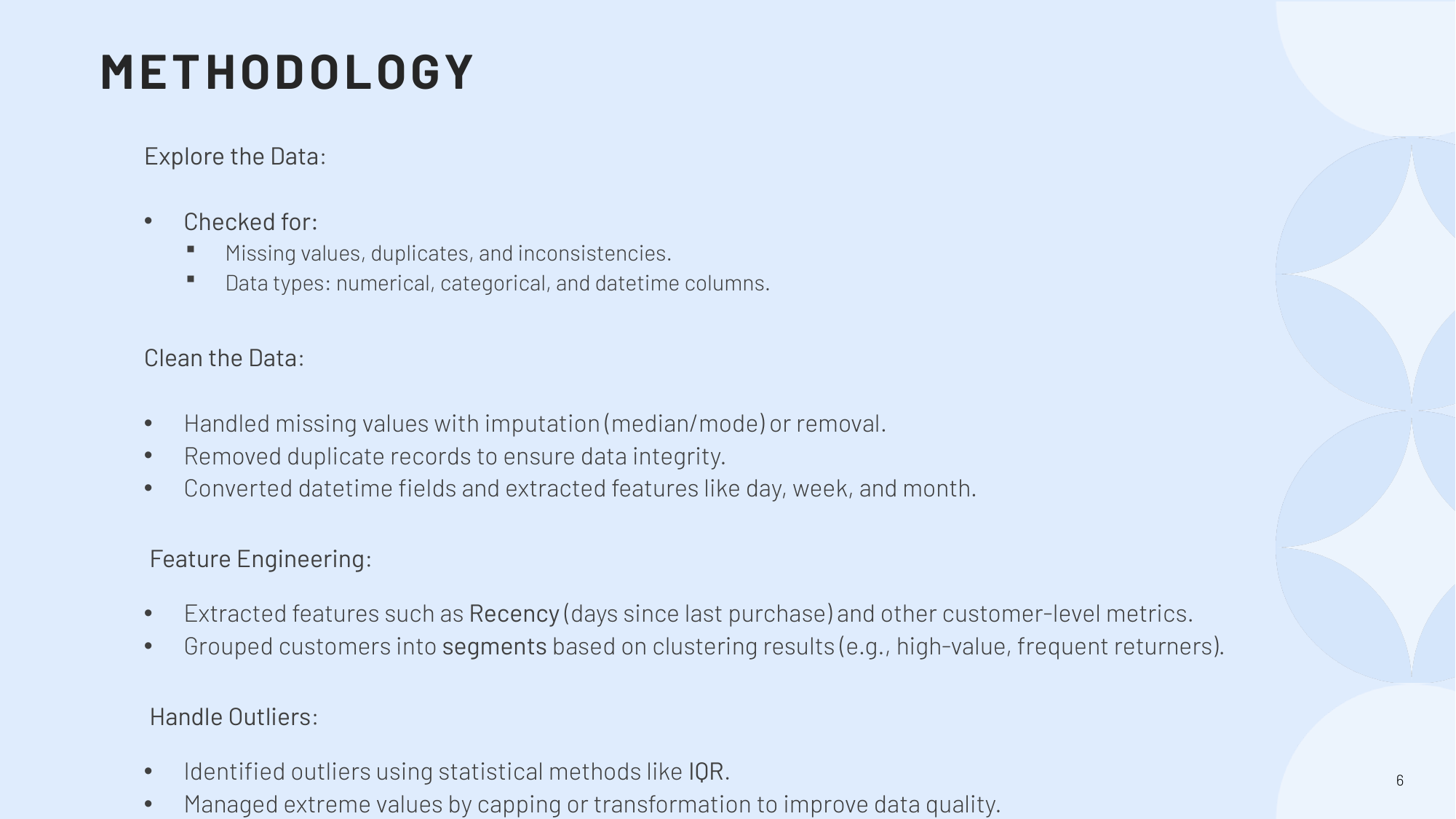

# Methodology

Explore the Data:

Checked for:
Missing values, duplicates, and inconsistencies.
Data types: numerical, categorical, and datetime columns.

Clean the Data:

Handled missing values with imputation (median/mode) or removal.
Removed duplicate records to ensure data integrity.
Converted datetime fields and extracted features like day, week, and month.

  Feature Engineering:
Extracted features such as Recency (days since last purchase) and other customer-level metrics.
Grouped customers into segments based on clustering results (e.g., high-value, frequent returners).

  Handle Outliers:
Identified outliers using statistical methods like IQR.
Managed extreme values by capping or transformation to improve data quality.
6